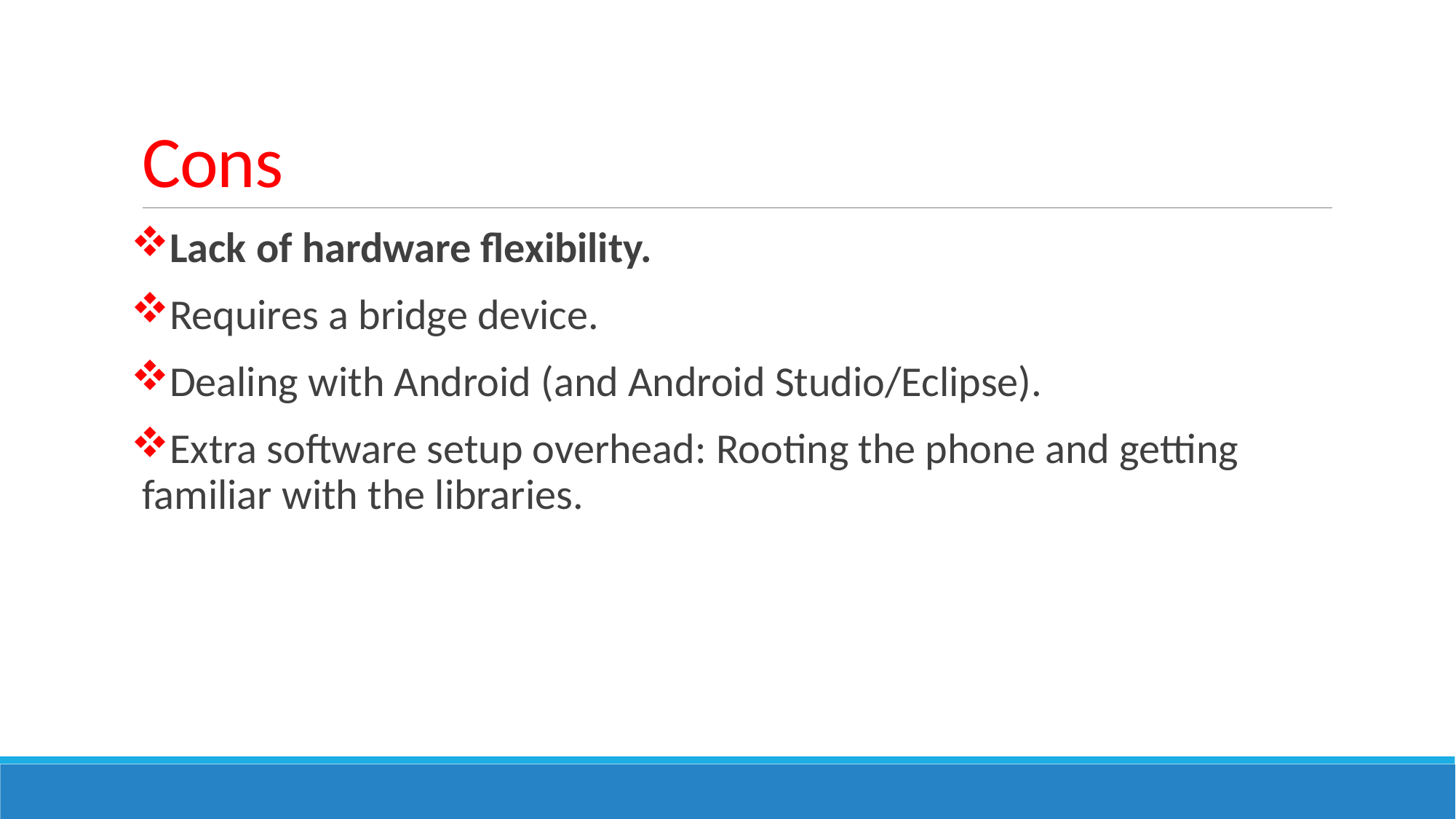

# Cons
Lack of hardware flexibility.
Requires a bridge device.
Dealing with Android (and Android Studio/Eclipse).
Extra software setup overhead: Rooting the phone and getting familiar with the libraries.